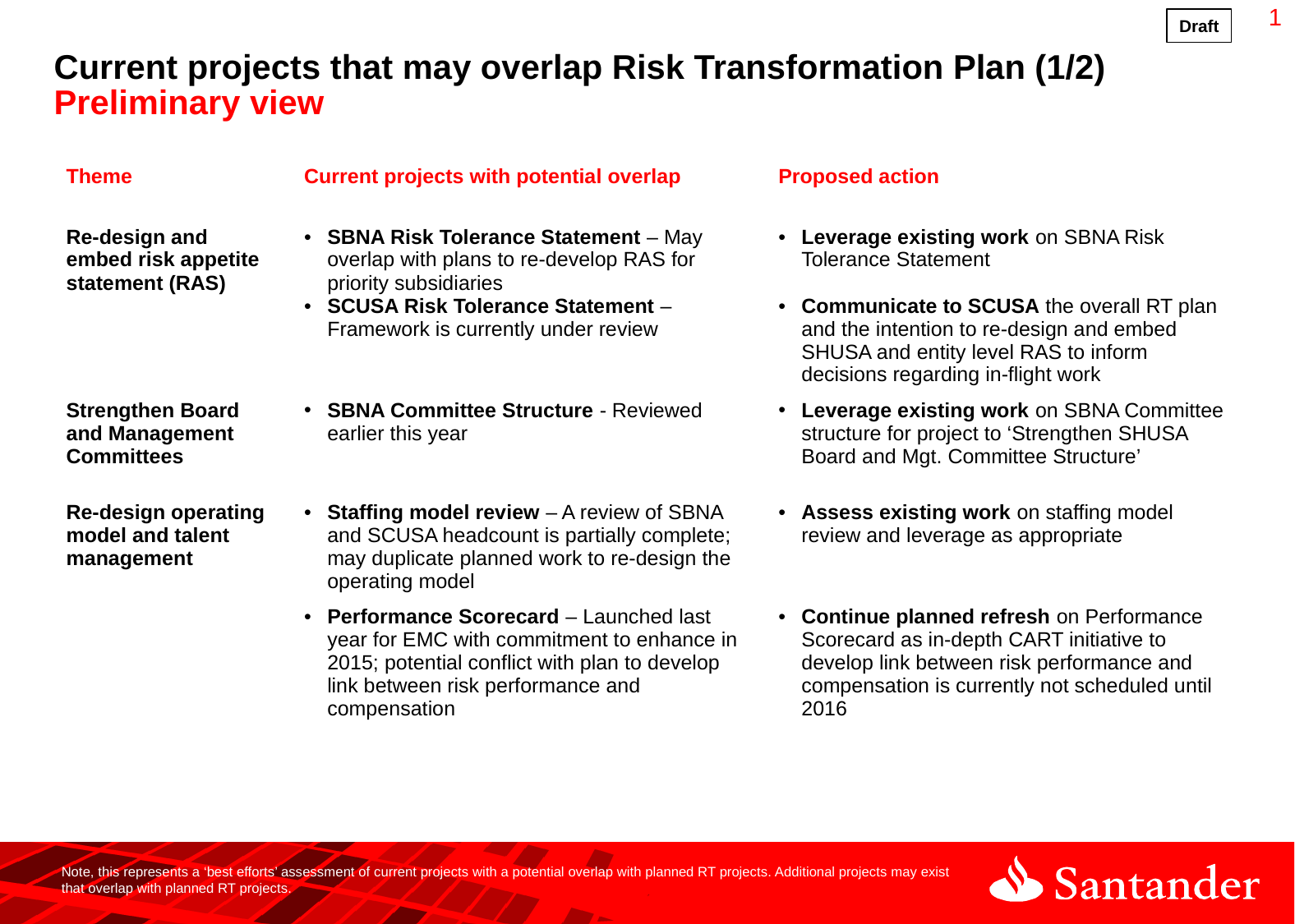

1
Draft
# Current projects that may overlap Risk Transformation Plan (1/2) Preliminary view
| Theme | Current projects with potential overlap | Proposed action |
| --- | --- | --- |
| Re-design and embed risk appetite statement (RAS) | SBNA Risk Tolerance Statement – May overlap with plans to re-develop RAS for priority subsidiaries SCUSA Risk Tolerance Statement – Framework is currently under review | Leverage existing work on SBNA Risk Tolerance Statement Communicate to SCUSA the overall RT plan and the intention to re-design and embed SHUSA and entity level RAS to inform decisions regarding in-flight work |
| Strengthen Board and Management Committees | SBNA Committee Structure - Reviewed earlier this year | Leverage existing work on SBNA Committee structure for project to ‘Strengthen SHUSA Board and Mgt. Committee Structure’ |
| Re-design operating model and talent management | Staffing model review – A review of SBNA and SCUSA headcount is partially complete; may duplicate planned work to re-design the operating model | Assess existing work on staffing model review and leverage as appropriate |
|  | Performance Scorecard – Launched last year for EMC with commitment to enhance in 2015; potential conflict with plan to develop link between risk performance and compensation | Continue planned refresh on Performance Scorecard as in-depth CART initiative to develop link between risk performance and compensation is currently not scheduled until 2016 |
Note, this represents a ‘best efforts’ assessment of current projects with a potential overlap with planned RT projects. Additional projects may exist that overlap with planned RT projects.